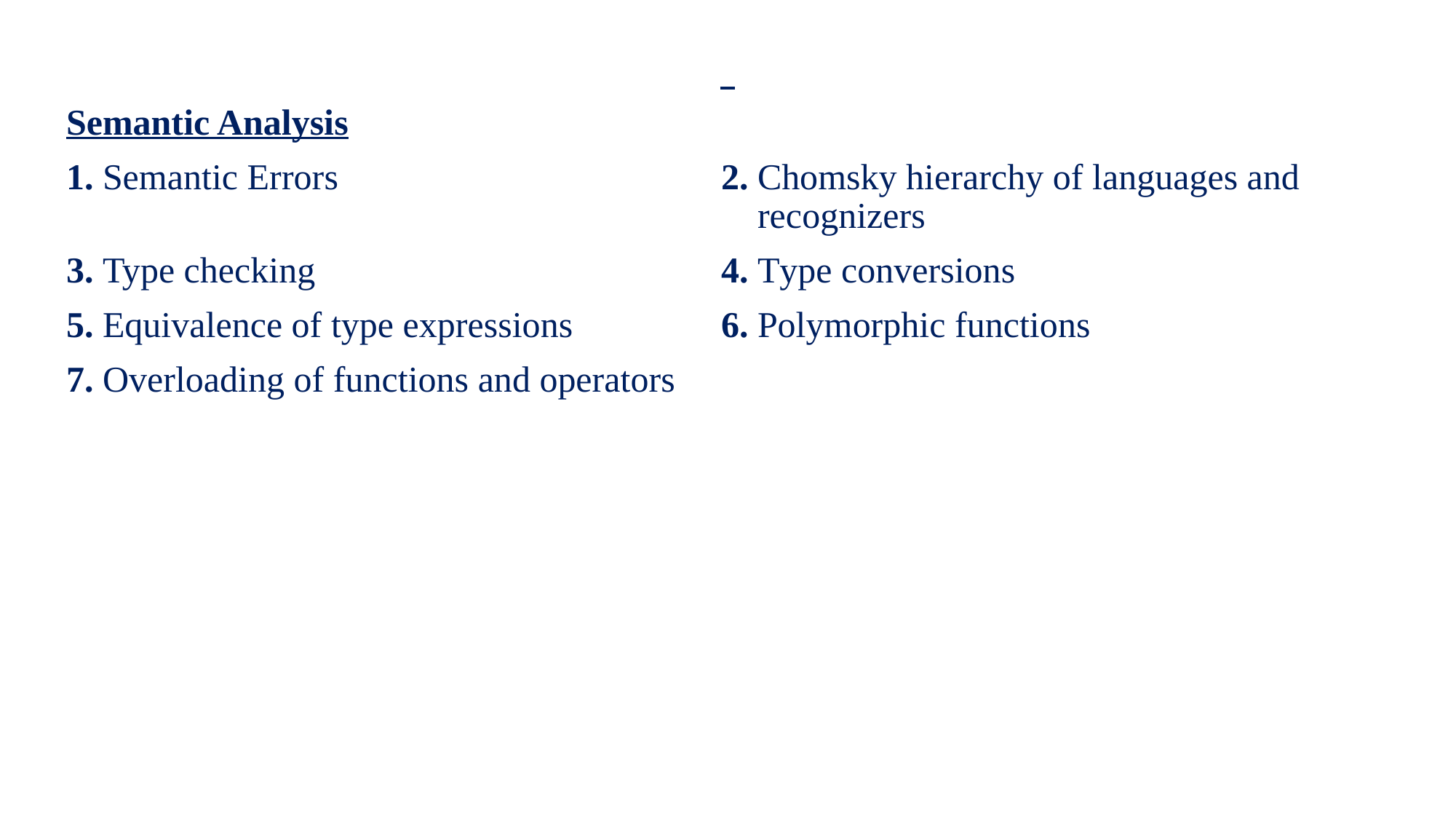

#
Semantic Analysis
1. Semantic Errors 				2. Chomsky hierarchy of languages and 							    recognizers
3. Type checking 				4. Type conversions
5. Equivalence of type expressions 		6. Polymorphic functions
7. Overloading of functions and operators